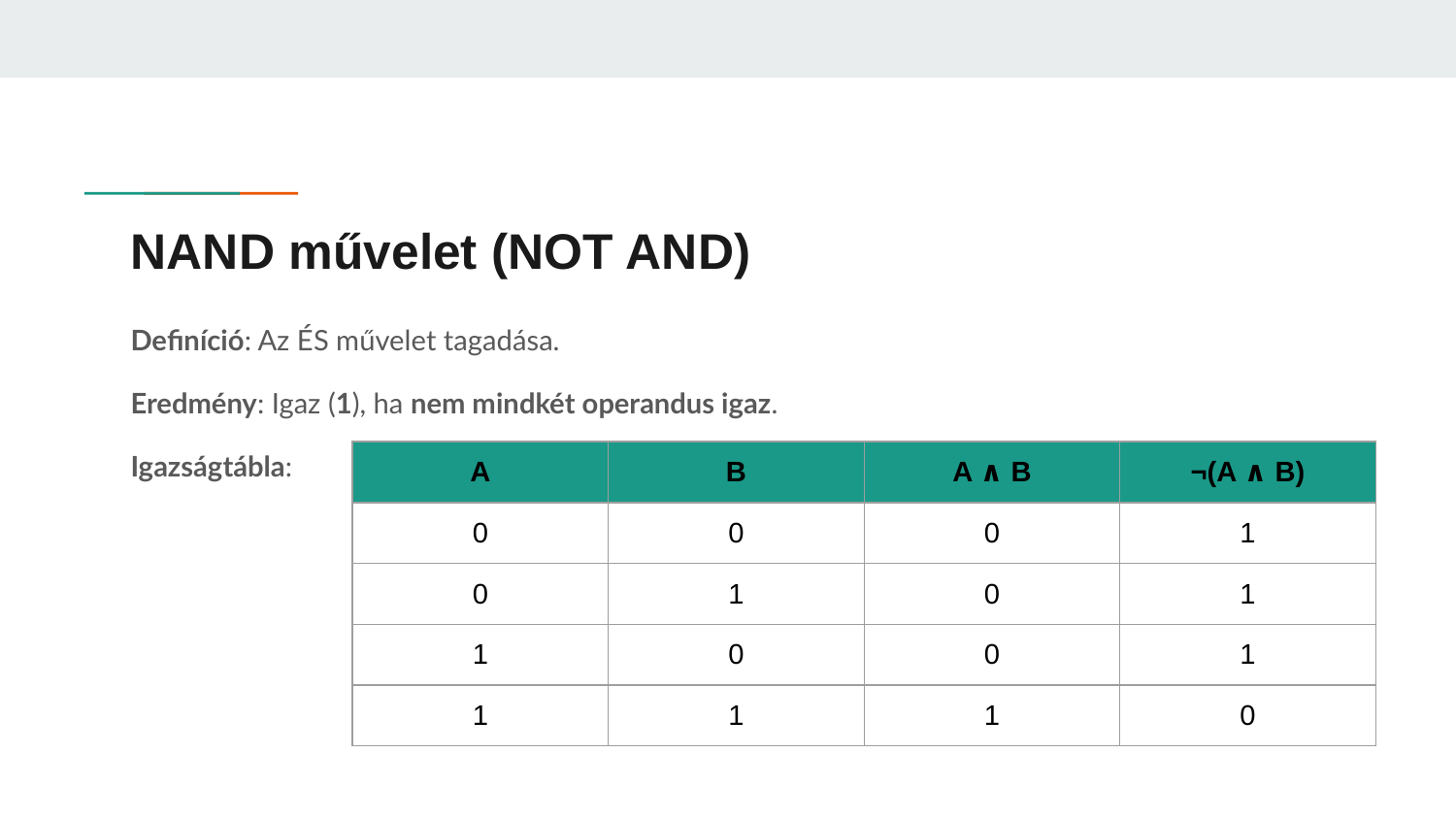

# NAND művelet (NOT AND)
Definíció: Az ÉS művelet tagadása.
Eredmény: Igaz (1), ha nem mindkét operandus igaz.
Igazságtábla:

| A | B | A ∧ B | ¬(A ∧ B) |
| --- | --- | --- | --- |
| 0 | 0 | 0 | 1 |
| 0 | 1 | 0 | 1 |
| 1 | 0 | 0 | 1 |
| 1 | 1 | 1 | 0 |